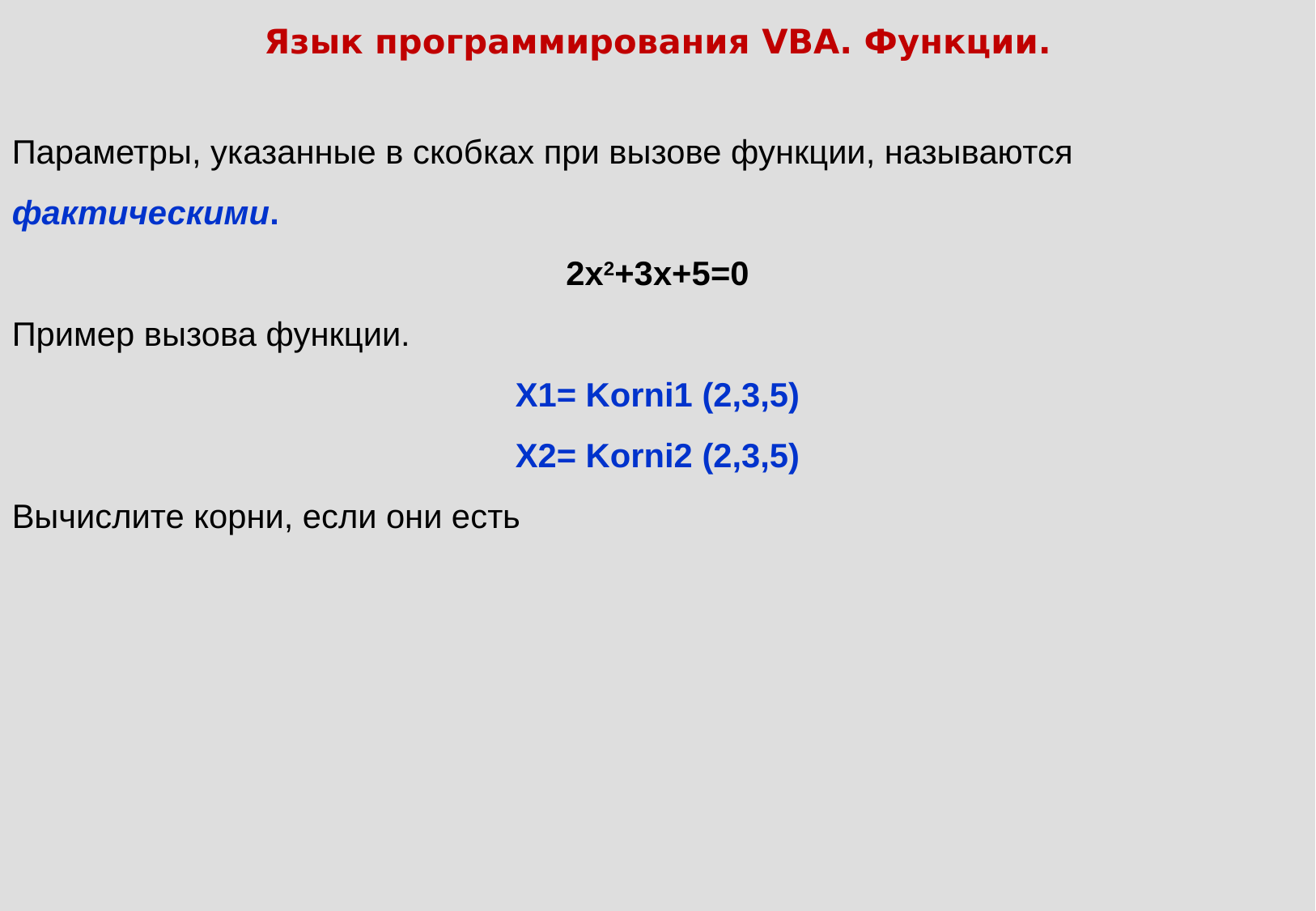

Язык программирования VBA. Функции.
Параметры, указанные в скобках при вызове функции, называются фактическими.
2х2+3х+5=0
Пример вызова функции.
Х1= Korni1 (2,3,5)
Х2= Korni2 (2,3,5)
Вычислите корни, если они есть